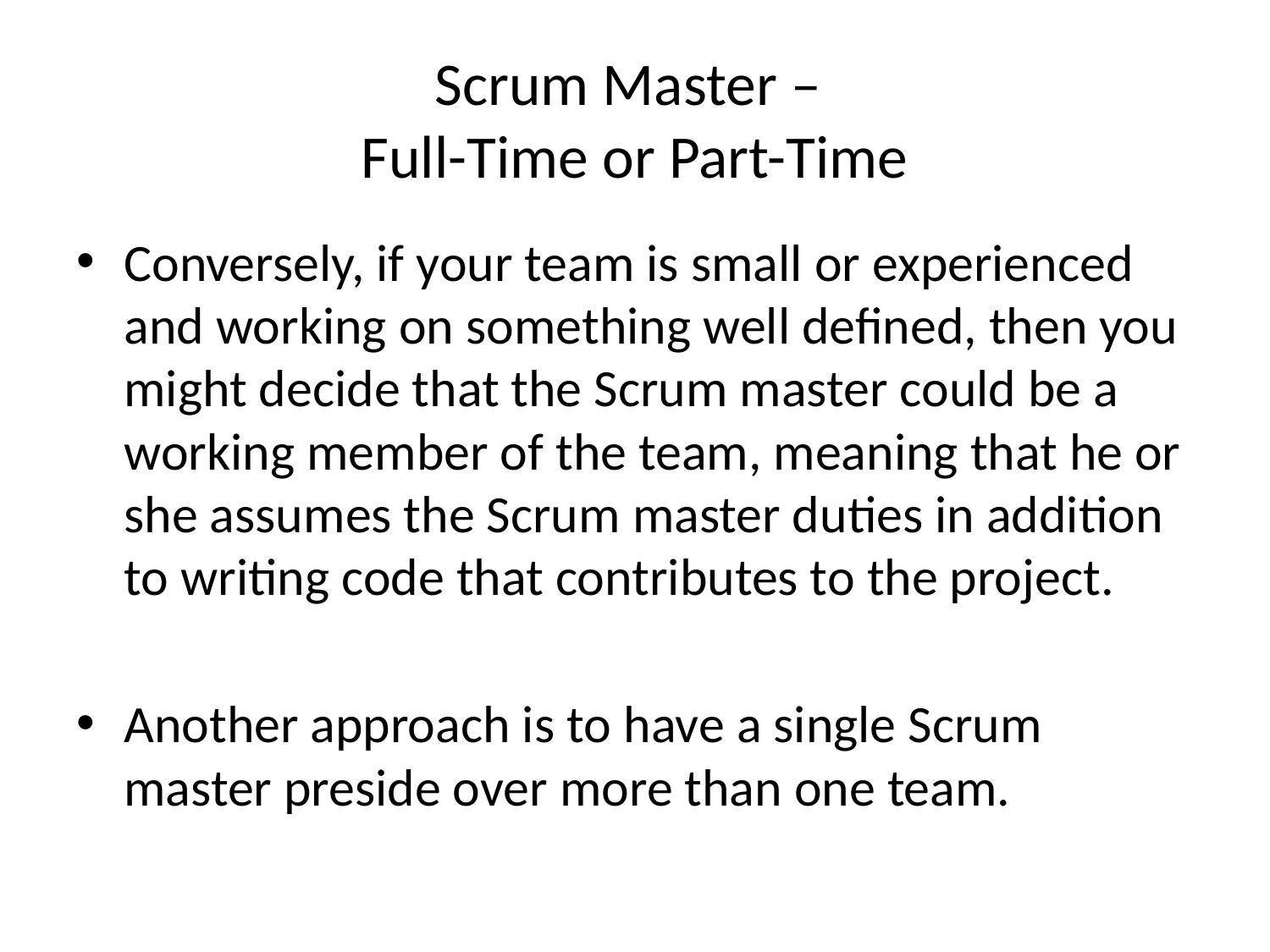

# Scrum Master – Full-Time or Part-Time
Conversely, if your team is small or experienced and working on something well defined, then you might decide that the Scrum master could be a working member of the team, meaning that he or she assumes the Scrum master duties in addition to writing code that contributes to the project.

Another approach is to have a single Scrum master preside over more than one team.